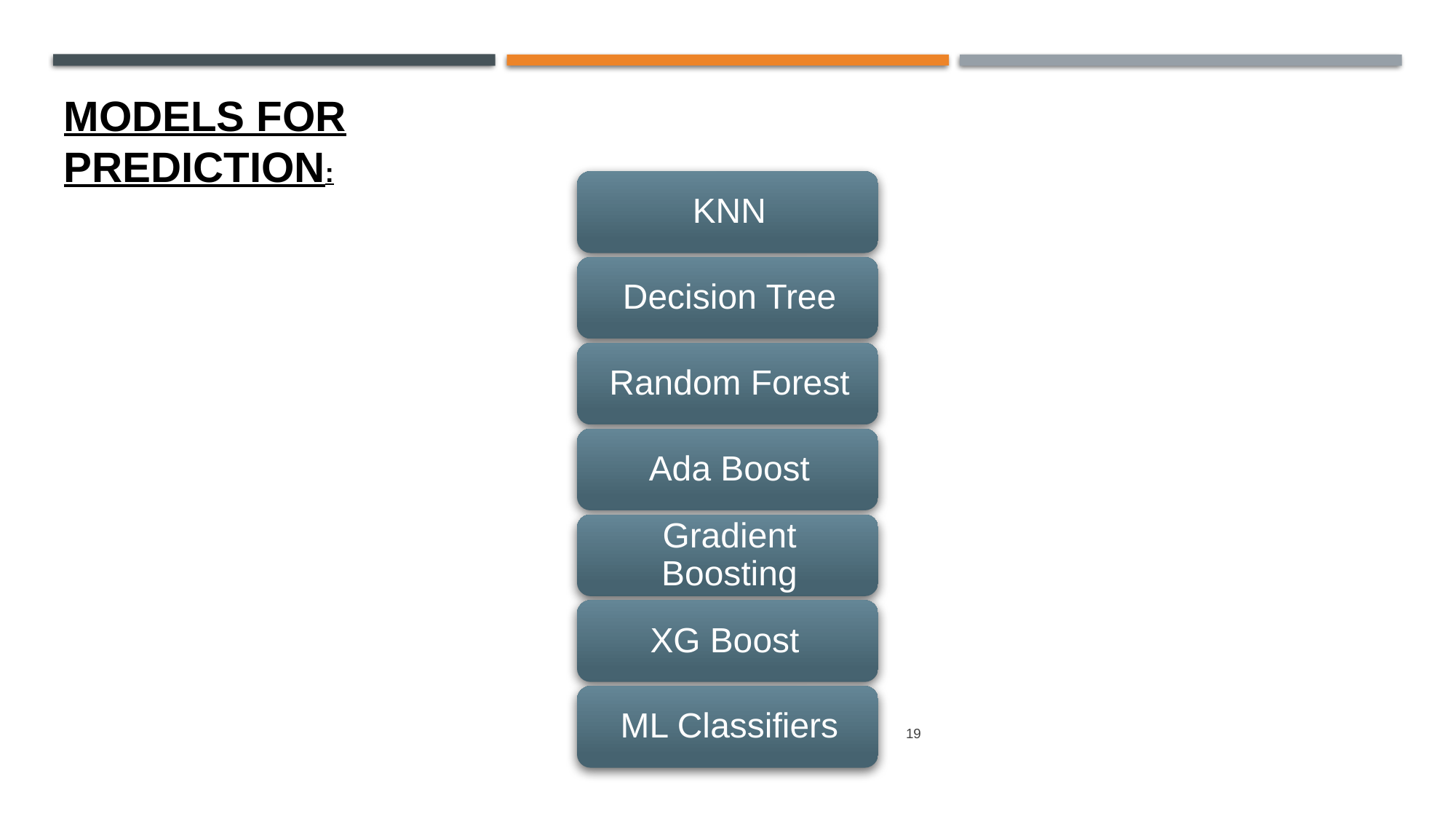

MODELS FOR PREDICTION:
#
KNN
Decision Tree
Random Forest
Ada Boost
Gradient Boosting
XG Boost
ML Classifiers
19